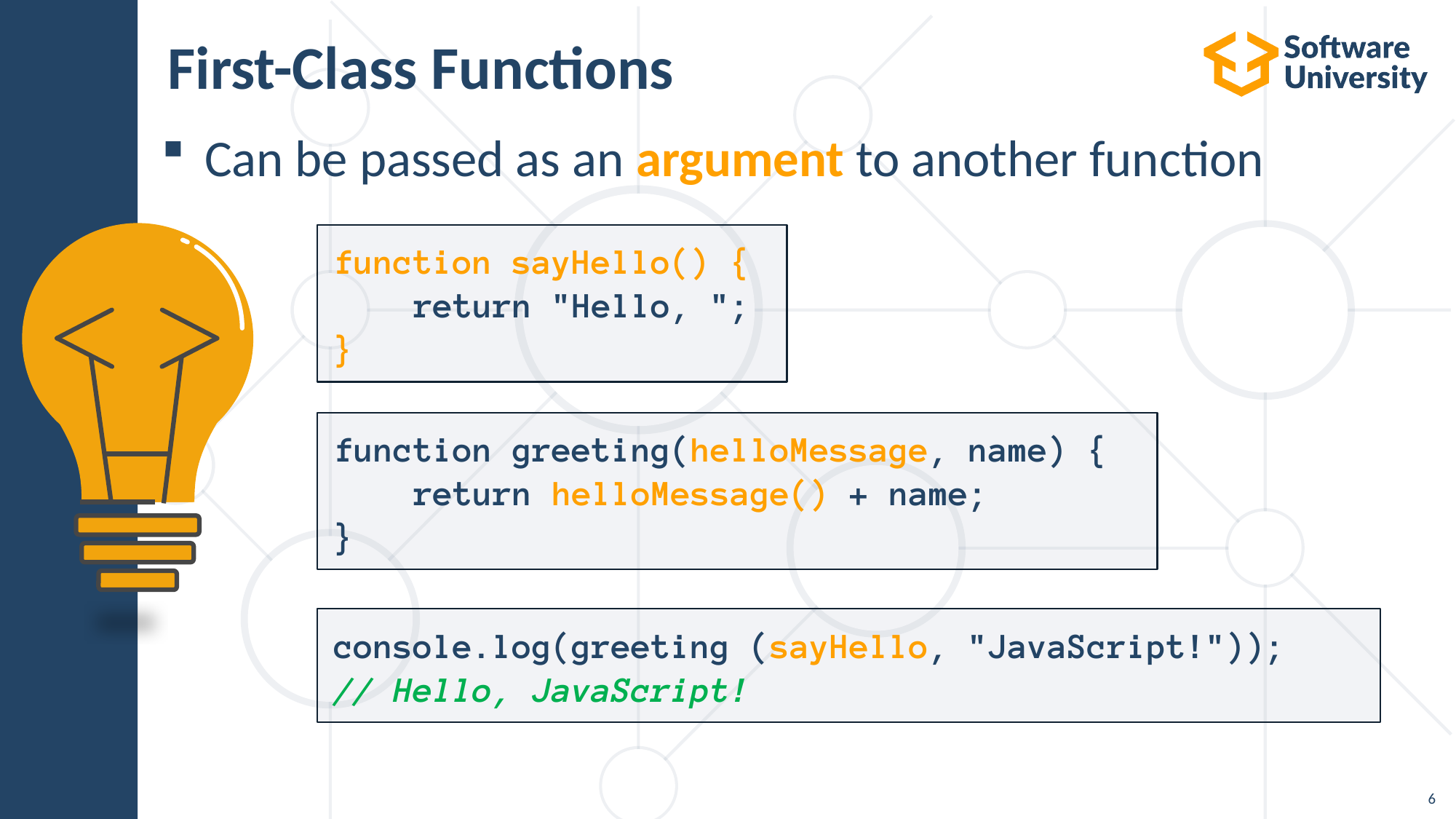

# First-Class Functions
Can be passed as an argument to another function

function sayHello() {
    return "Hello, ";
}
function greeting(helloMessage, name) {
    return helloMessage() + name;
}
console.log(greeting (sayHello, "JavaScript!"));
// Hello, JavaScript!
6